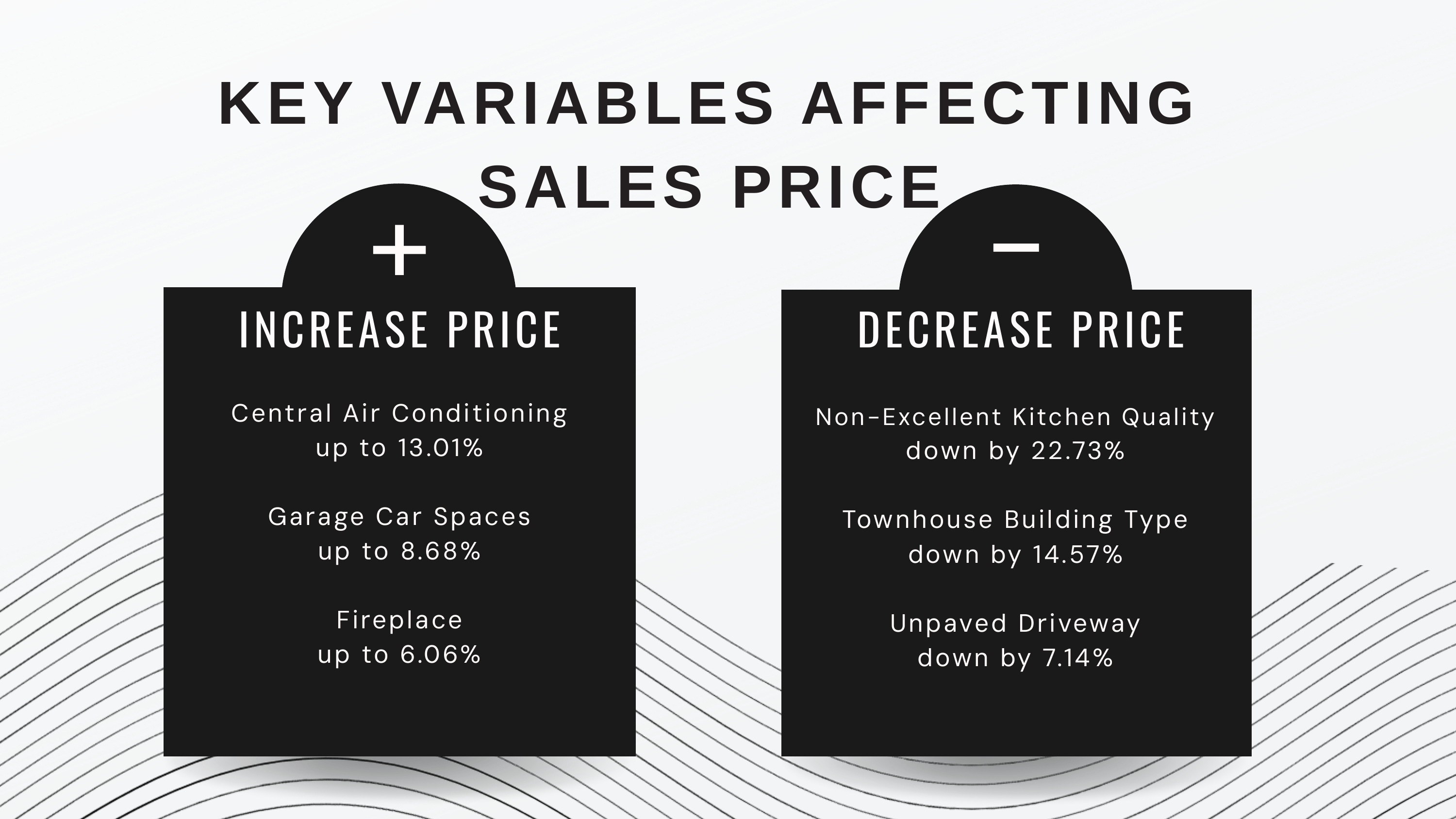

KEY VARIABLES AFFECTING SALES PRICE
+
-

INCREASE PRICE
DECREASE PRICE
Central Air Conditioning
up to 13.01%

Garage Car Spaces
up to 8.68%

Fireplace
up to 6.06%
Non-Excellent Kitchen Quality
down by 22.73%

Townhouse Building Type
down by 14.57%

Unpaved Driveway
down by 7.14%